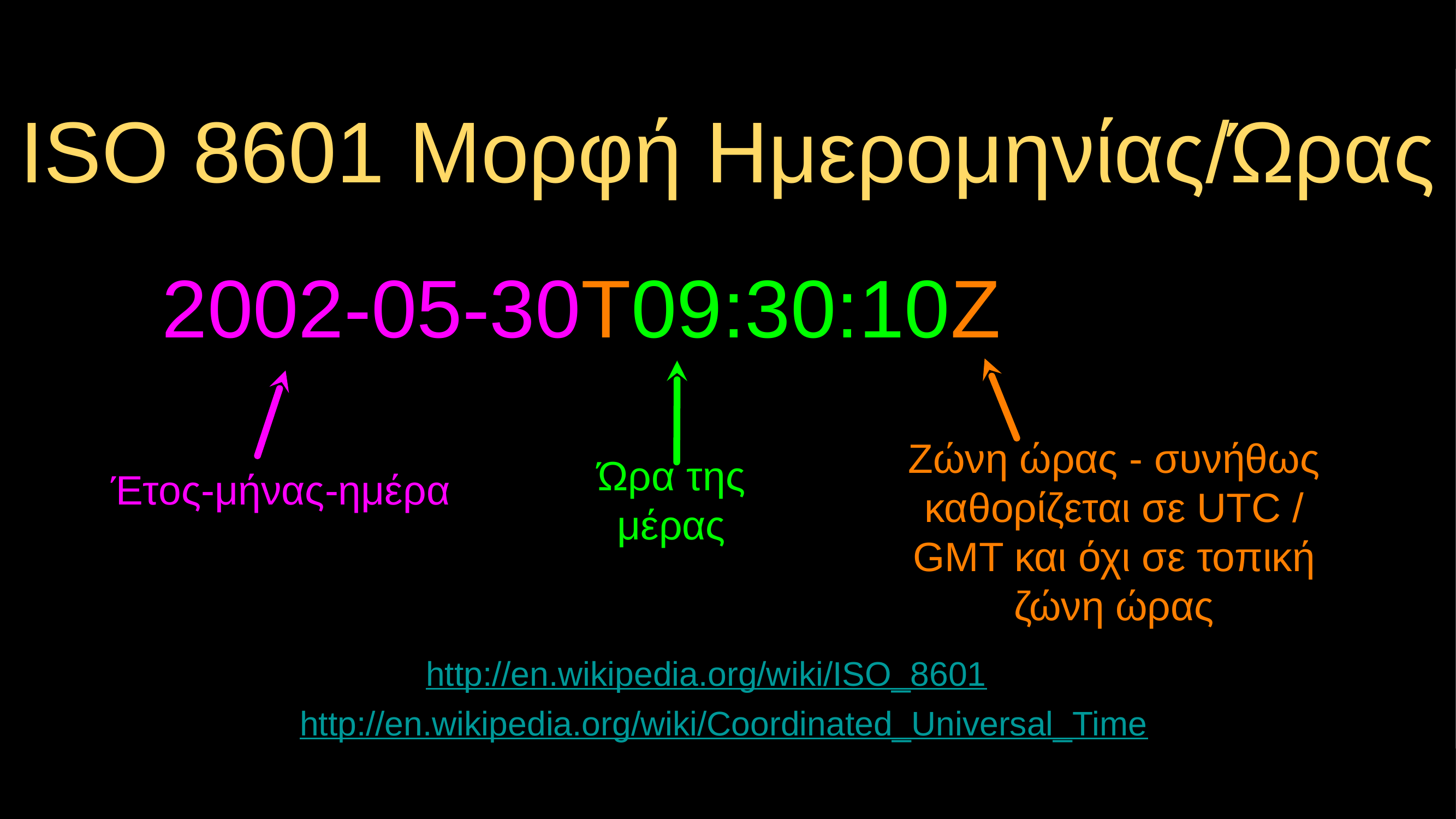

# ISO 8601 Μορφή Ημερομηνίας/Ώρας
2002-05-30T09:30:10Z
Ζώνη ώρας - συνήθως καθορίζεται σε UTC / GMT και όχι σε τοπική ζώνη ώρας
Έτος-μήνας-ημέρα
Ώρα της μέρας
http://en.wikipedia.org/wiki/ISO_8601
http://en.wikipedia.org/wiki/Coordinated_Universal_Time